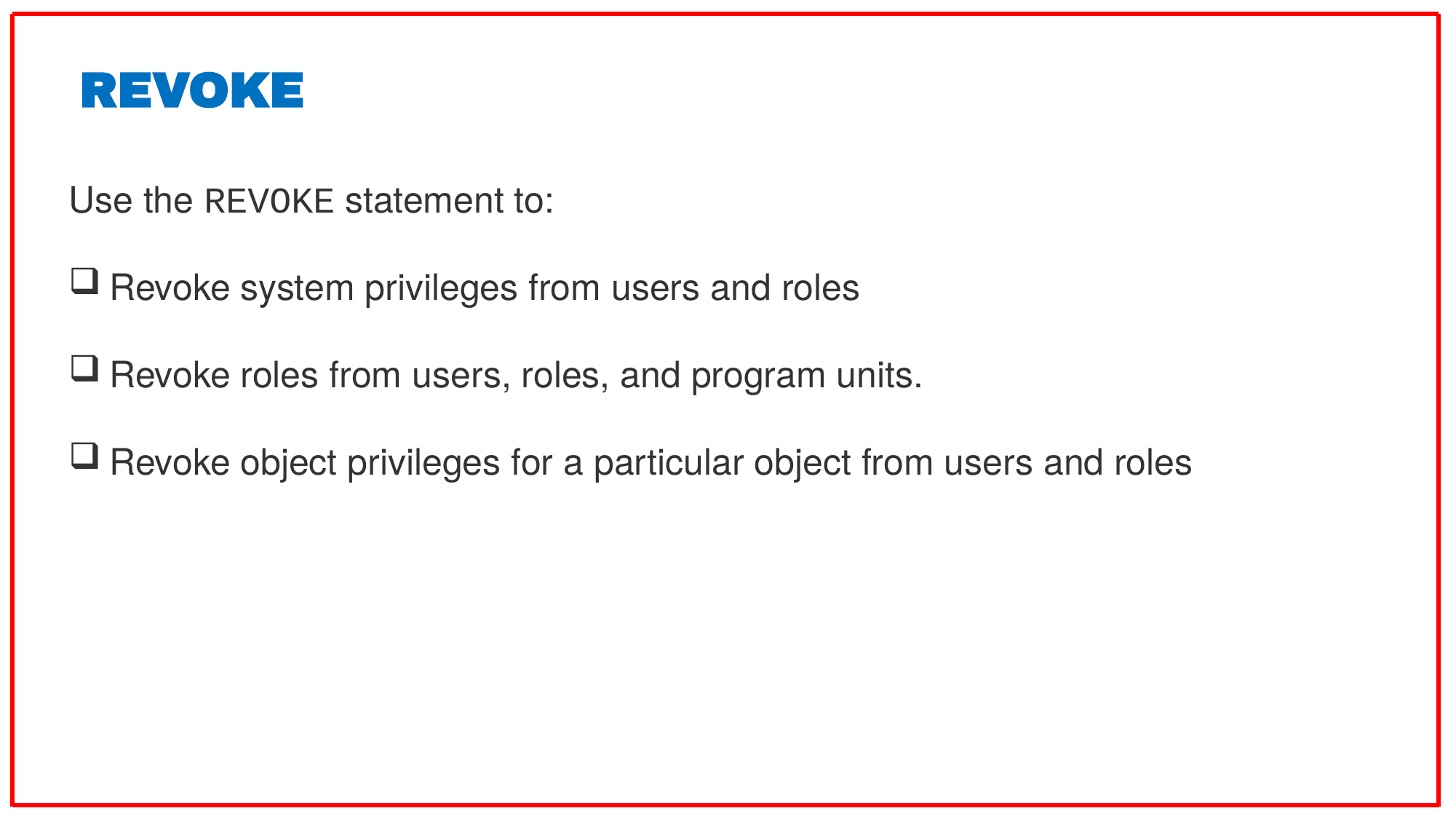

REVOKE
Use the REVOKE statement to:

Revoke system privileges from users and roles

Revoke roles from users, roles, and program units.

Revoke object privileges for a particular object from users and roles